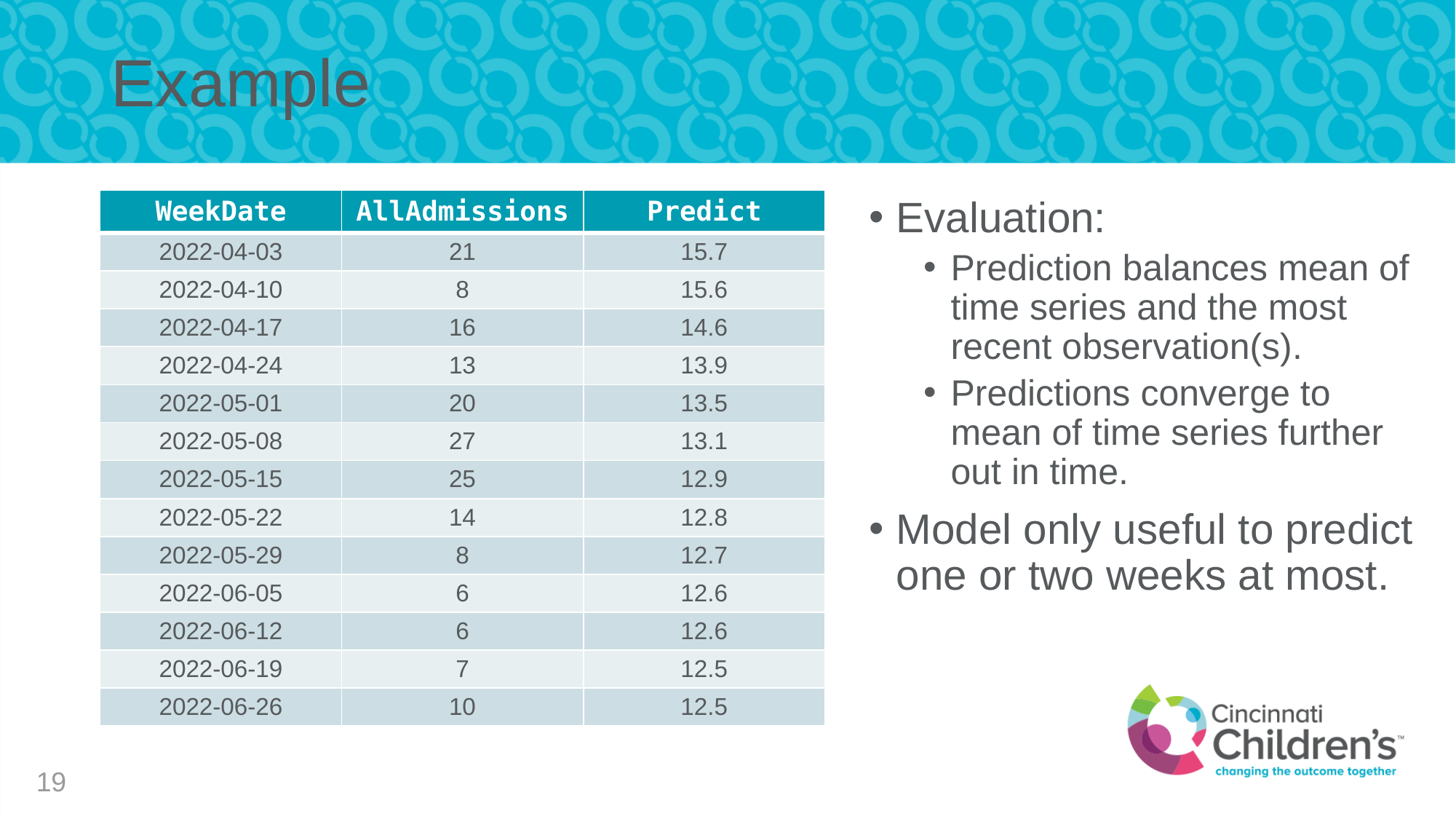

# Example
| WeekDate | AllAdmissions | Predict |
| --- | --- | --- |
| 2022-04-03 | 21 | 15.7 |
| 2022-04-10 | 8 | 15.6 |
| 2022-04-17 | 16 | 14.6 |
| 2022-04-24 | 13 | 13.9 |
| 2022-05-01 | 20 | 13.5 |
| 2022-05-08 | 27 | 13.1 |
| 2022-05-15 | 25 | 12.9 |
| 2022-05-22 | 14 | 12.8 |
| 2022-05-29 | 8 | 12.7 |
| 2022-06-05 | 6 | 12.6 |
| 2022-06-12 | 6 | 12.6 |
| 2022-06-19 | 7 | 12.5 |
| 2022-06-26 | 10 | 12.5 |
Evaluation:
Prediction balances mean of time series and the most recent observation(s).
Predictions converge to mean of time series further out in time.
Model only useful to predict one or two weeks at most.
19